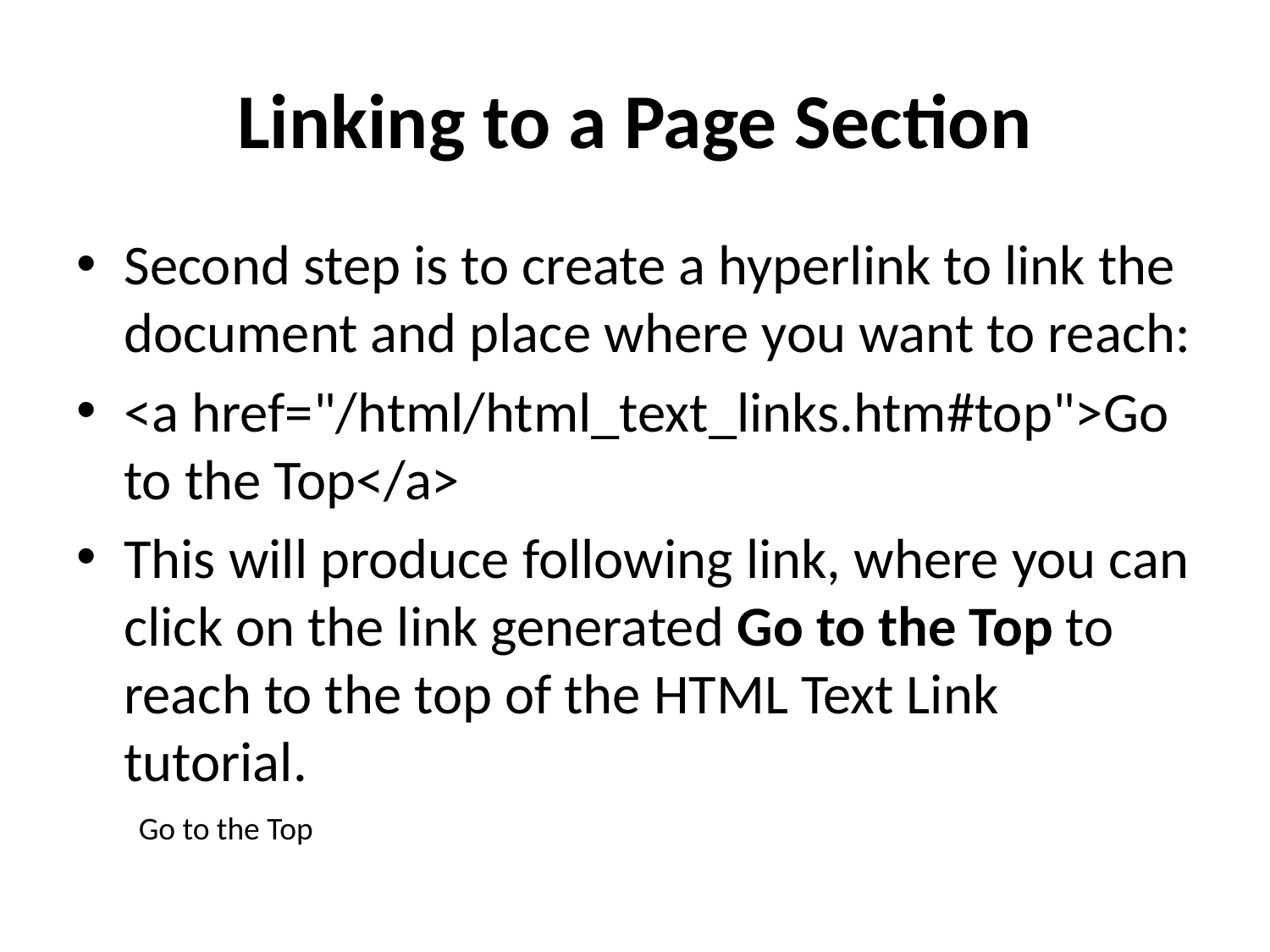

# Linking to a Page Section
Second step is to create a hyperlink to link the document and place where you want to reach:
<a href="/html/html_text_links.htm#top">Go to the Top</a>
This will produce following link, where you can click on the link generated Go to the Top to reach to the top of the HTML Text Link tutorial.
Go to the Top